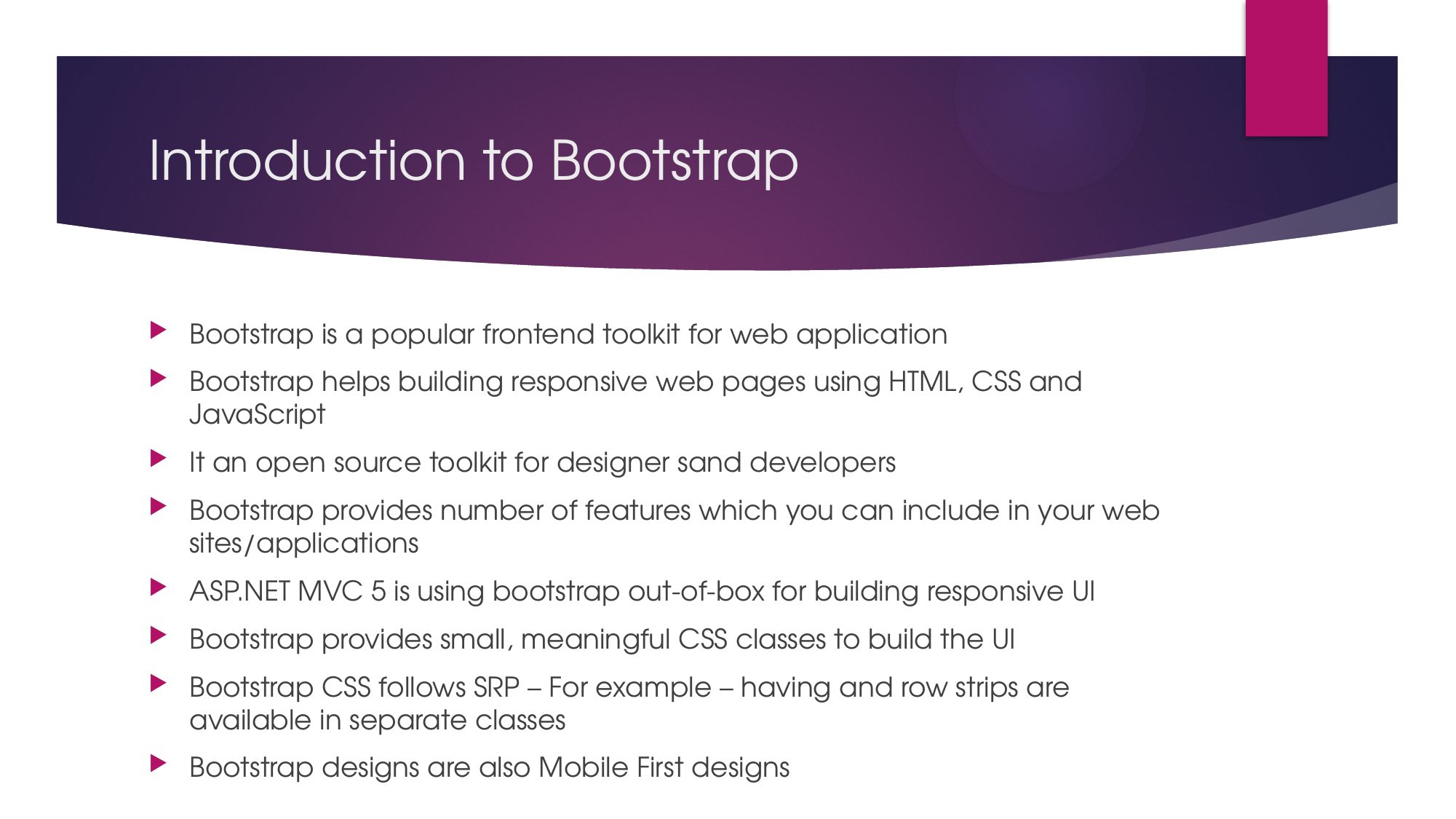

# Introduction to Bootstrap
Bootstrap is a popular frontend toolkit for web application
Bootstrap helps building responsive web pages using HTML, CSS and JavaScript
It an open source toolkit for designer sand developers
Bootstrap provides number of features which you can include in your web sites/applications
ASP.NET MVC 5 is using bootstrap out-of-box for building responsive UI
Bootstrap provides small, meaningful CSS classes to build the UI
Bootstrap CSS follows SRP – For example – having and row strips are available in separate classes
Bootstrap designs are also Mobile First designs